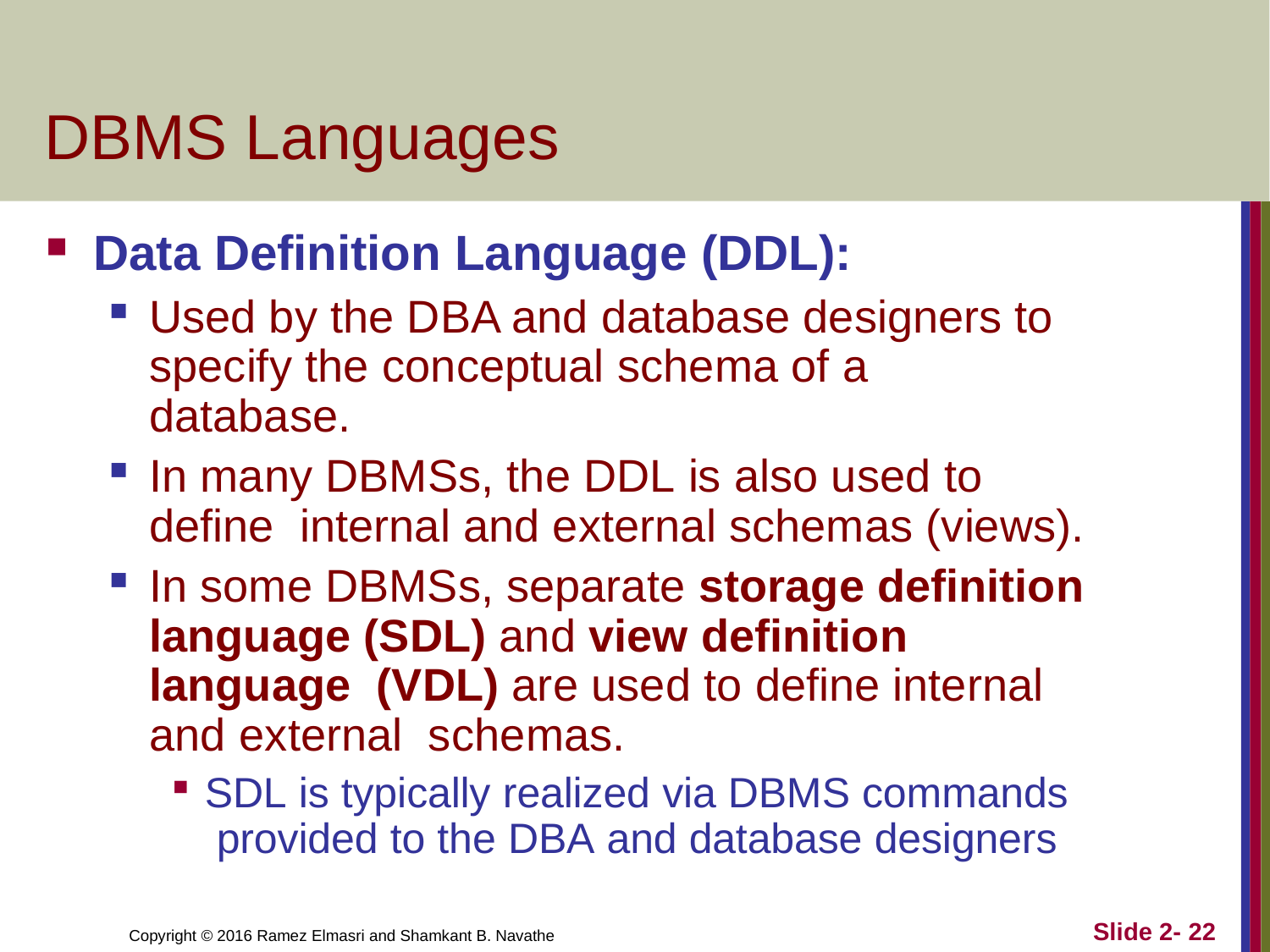

# DBMS Languages
Data Definition Language (DDL):
Used by the DBA and database designers to  specify the conceptual schema of a database.
In many DBMSs, the DDL is also used to define  internal and external schemas (views).
In some DBMSs, separate storage definition  language (SDL) and view definition language  (VDL) are used to define internal and external  schemas.
SDL is typically realized via DBMS commands  provided to the DBA and database designers
Slide 2- 22
Copyright © 2016 Ramez Elmasri and Shamkant B. Navathe